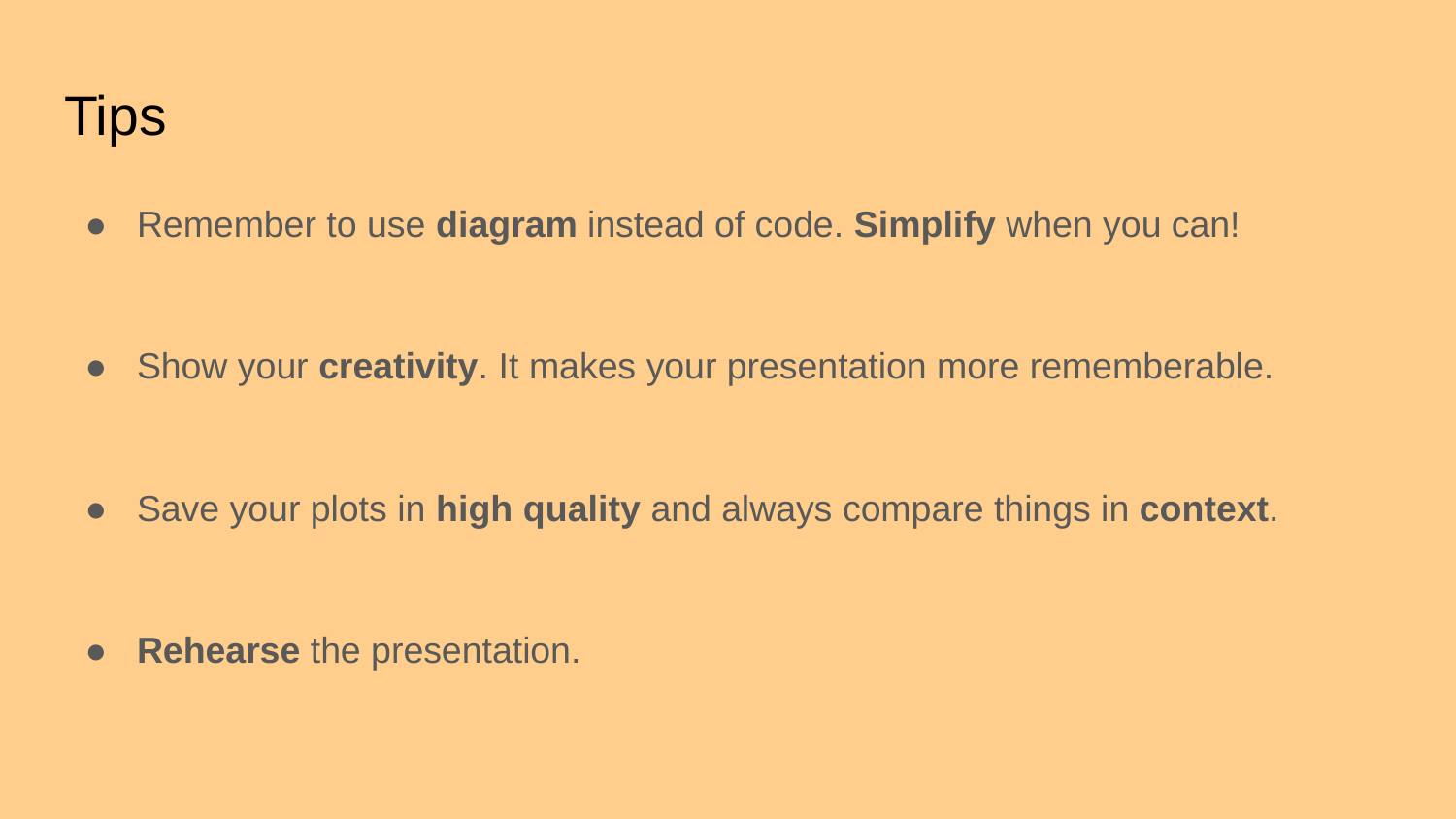

# Tips
Remember to use diagram instead of code. Simplify when you can!

Show your creativity. It makes your presentation more rememberable.

Save your plots in high quality and always compare things in context.

Rehearse the presentation.